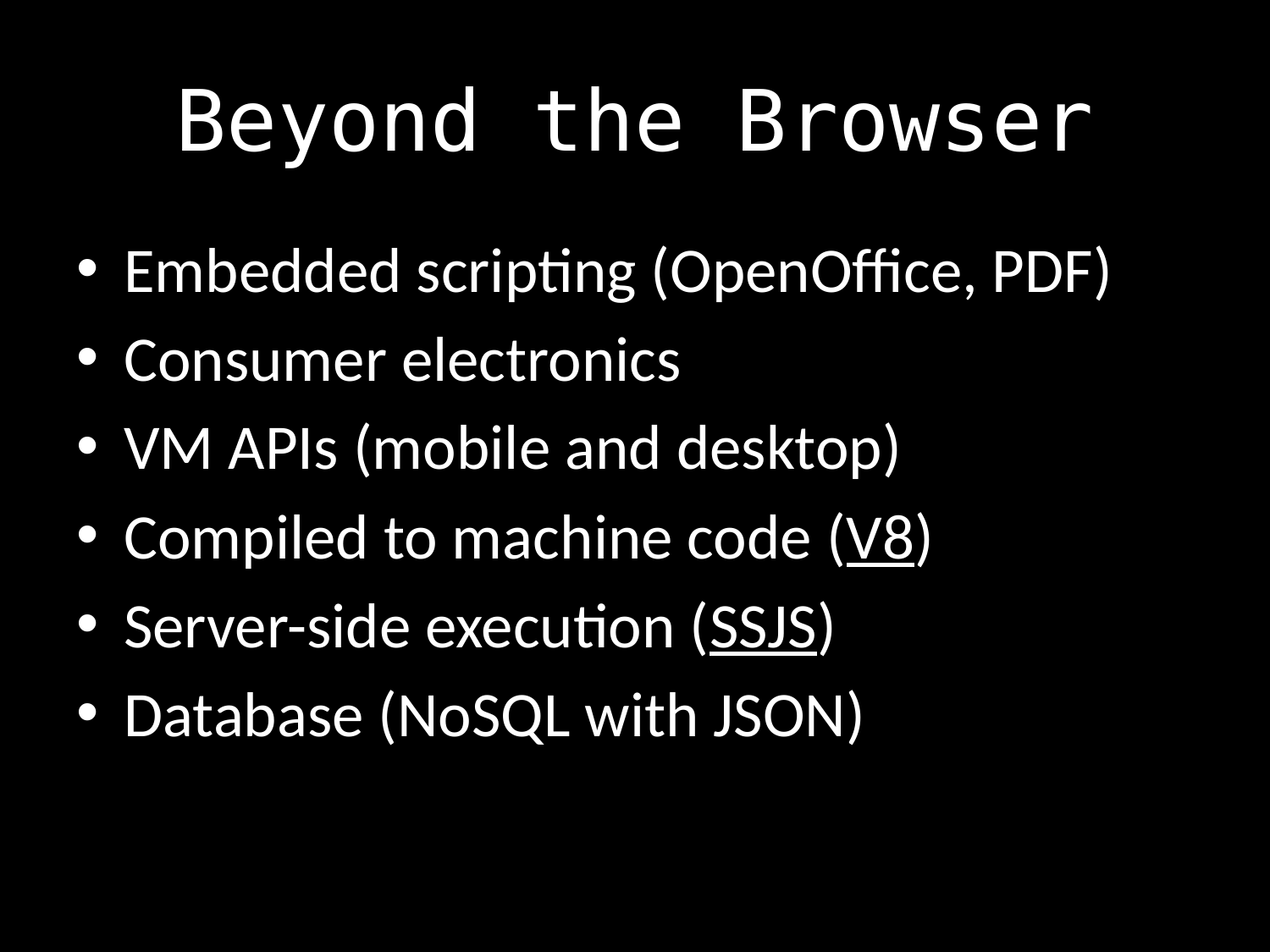

# Beyond the Browser
Embedded scripting (OpenOffice, PDF)
Consumer electronics
VM APIs (mobile and desktop)
Compiled to machine code (V8)
Server-side execution (SSJS)
Database (NoSQL with JSON)